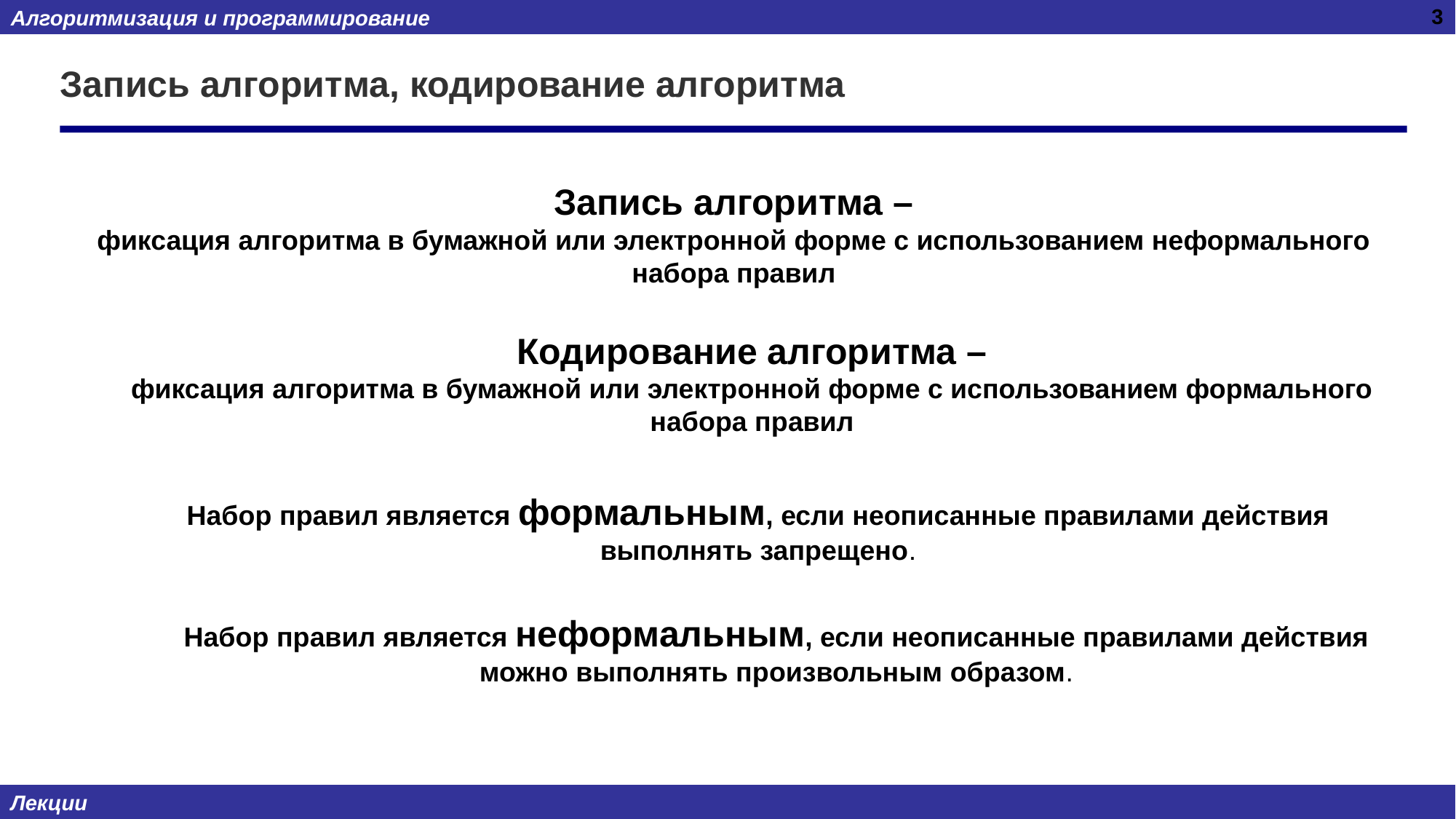

3
# Запись алгоритма, кодирование алгоритма
Запись алгоритма –
фиксация алгоритма в бумажной или электронной форме с использованием неформального набора правил
Кодирование алгоритма –
фиксация алгоритма в бумажной или электронной форме с использованием формального набора правил
Набор правил является формальным, если неописанные правилами действия выполнять запрещено.
Набор правил является неформальным, если неописанные правилами действия можно выполнять произвольным образом.